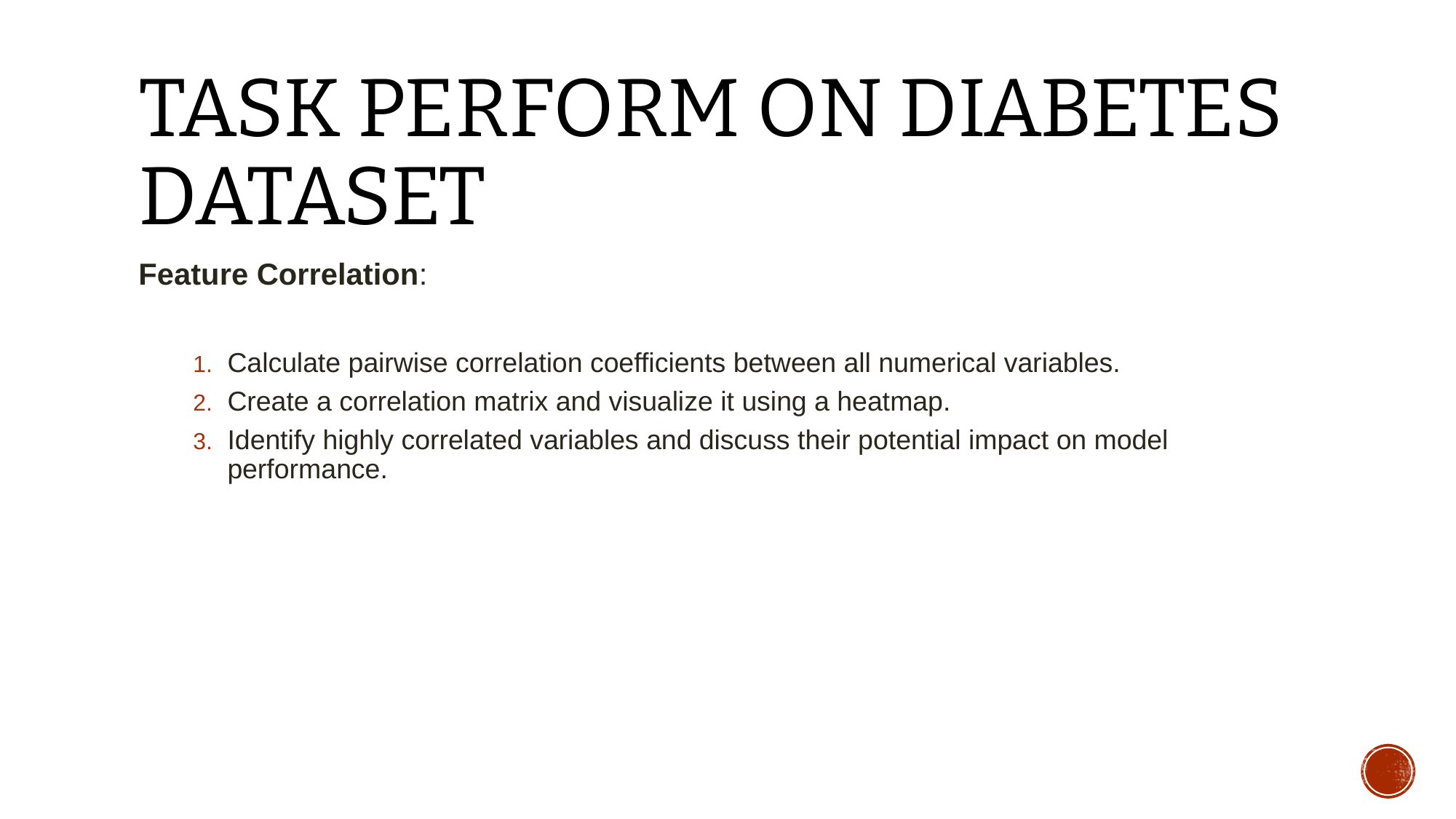

# Task perform on diabetes dataset
Feature Correlation:

Calculate pairwise correlation coefficients between all numerical variables.
Create a correlation matrix and visualize it using a heatmap.
Identify highly correlated variables and discuss their potential impact on model performance.